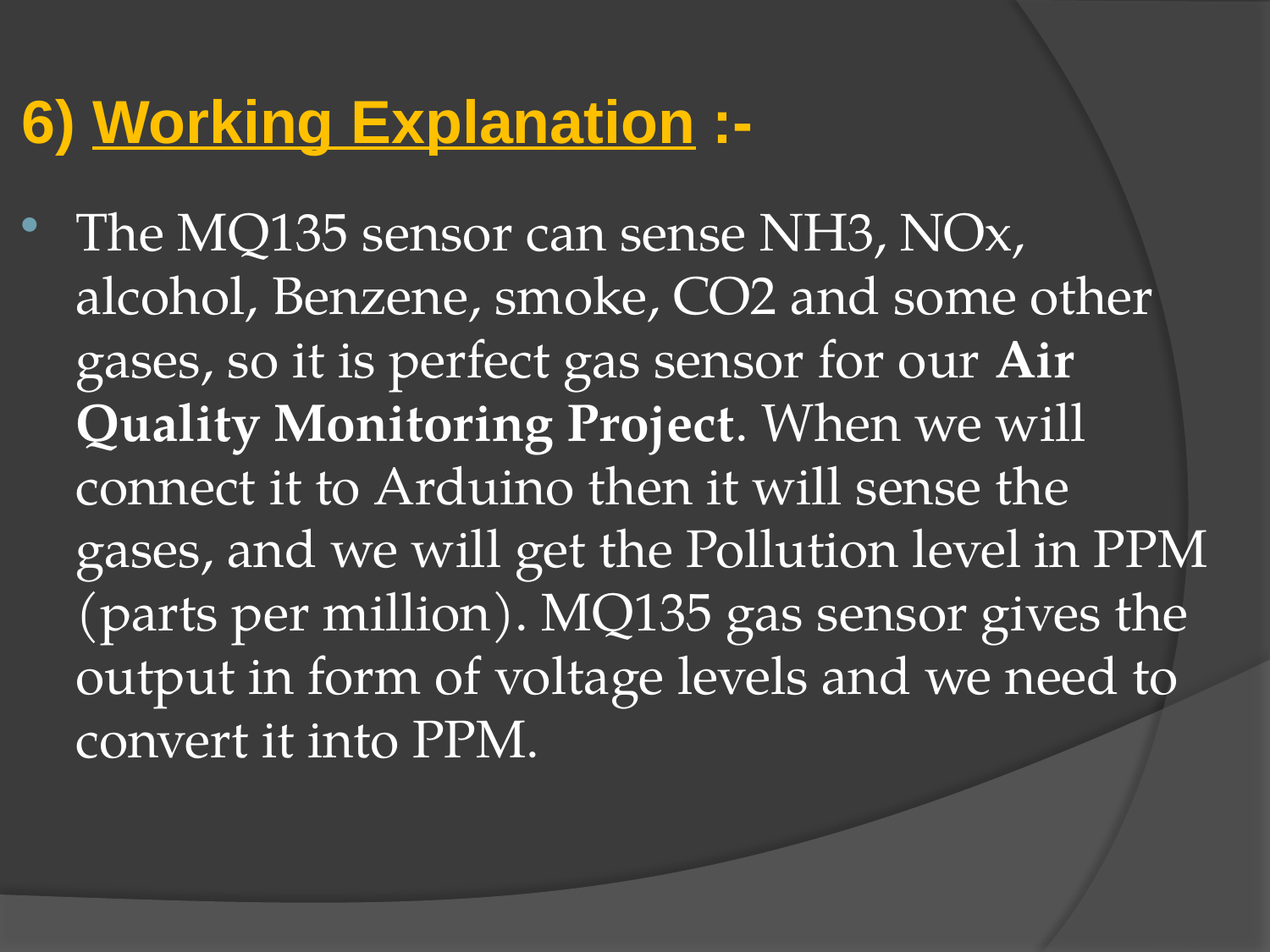

# 6) Working Explanation :-
The MQ135 sensor can sense NH3, NOx, alcohol, Benzene, smoke, CO2 and some other gases, so it is perfect gas sensor for our Air Quality Monitoring Project. When we will connect it to Arduino then it will sense the gases, and we will get the Pollution level in PPM (parts per million). MQ135 gas sensor gives the output in form of voltage levels and we need to convert it into PPM.